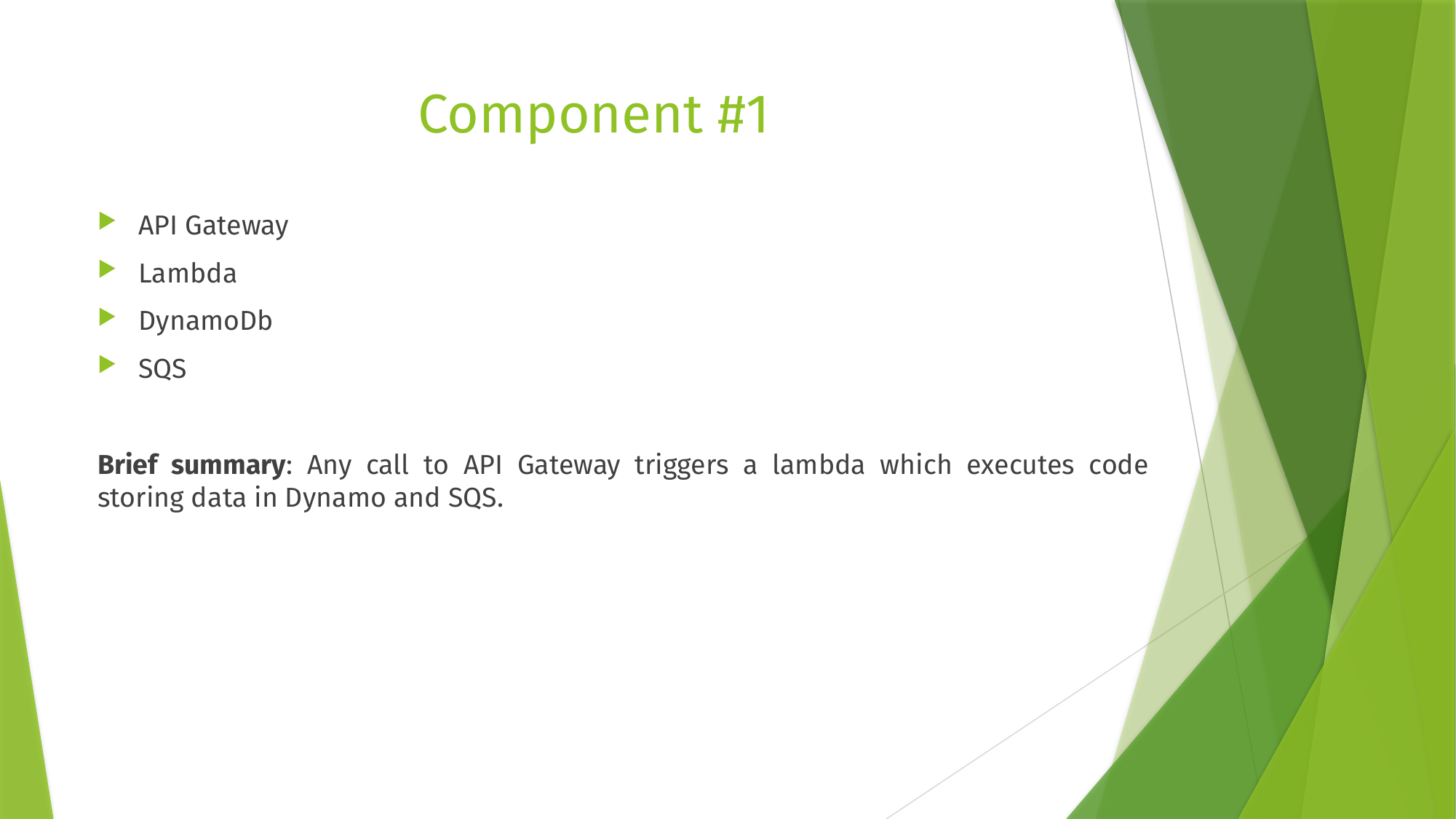

# Component #1
API Gateway
Lambda
DynamoDb
SQS

Brief summary: Any call to API Gateway triggers a lambda which executes code storing data in Dynamo and SQS.